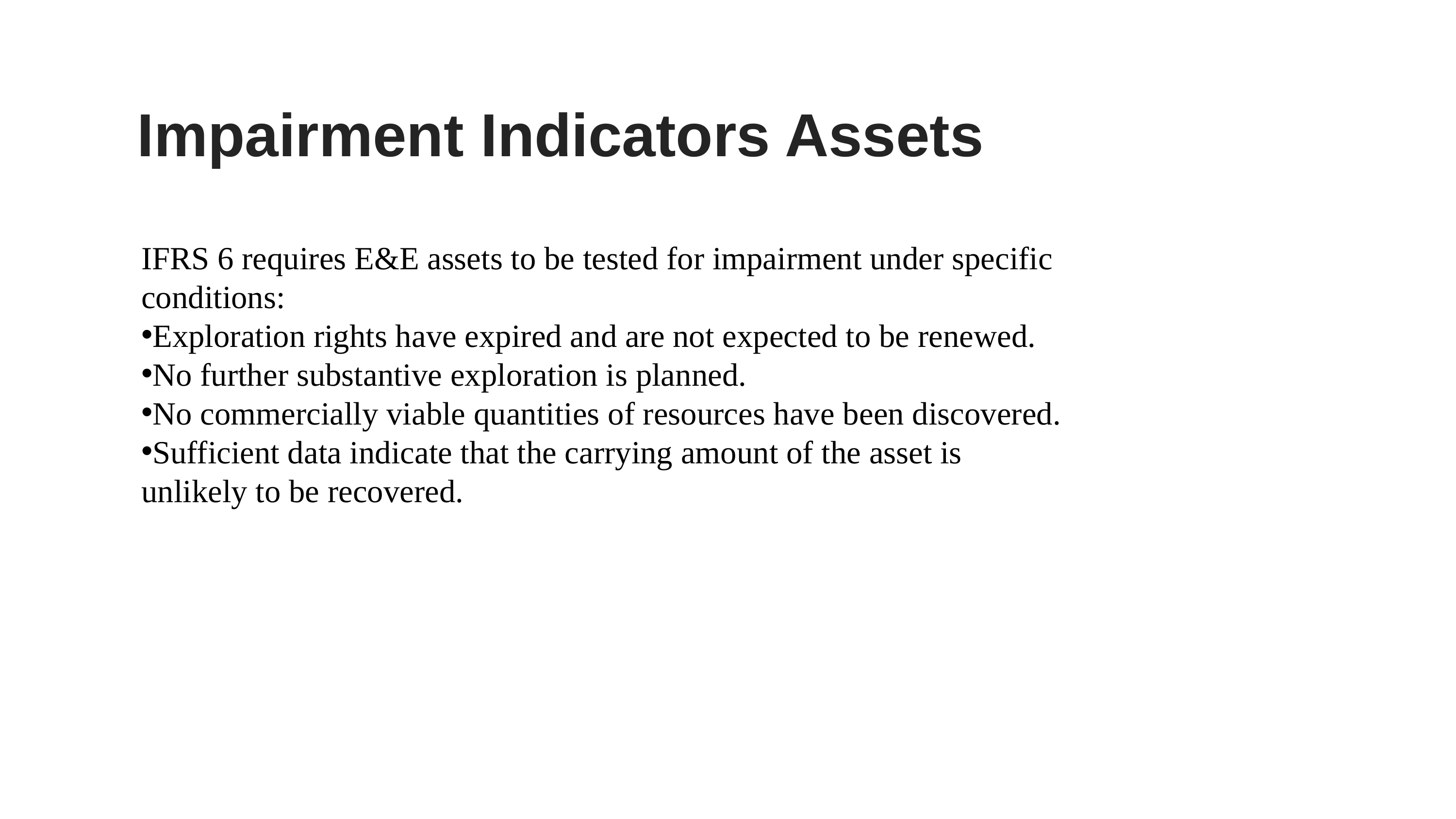

Impairment Indicators Assets
IFRS 6 requires E&E assets to be tested for impairment under specific conditions:
Exploration rights have expired and are not expected to be renewed.
No further substantive exploration is planned.
No commercially viable quantities of resources have been discovered.
Sufficient data indicate that the carrying amount of the asset is unlikely to be recovered.